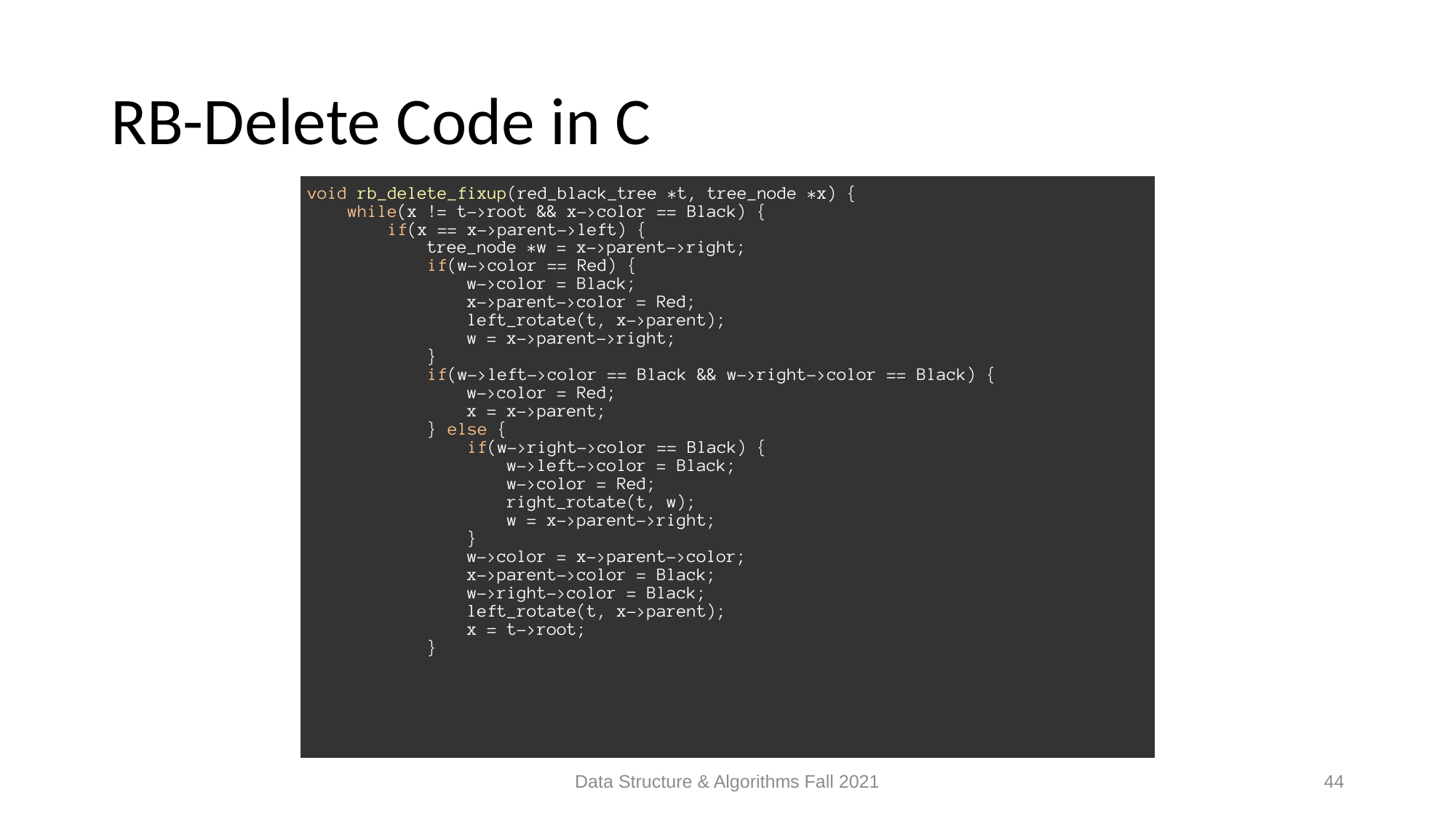

# RB-Delete Code in C
| void rb\_delete\_fixup(red\_black\_tree \*t, tree\_node \*x) {     while(x != t->root && x->color == Black) {         if(x == x->parent->left) {             tree\_node \*w = x->parent->right;             if(w->color == Red) {                 w->color = Black;                 x->parent->color = Red;                 left\_rotate(t, x->parent);                 w = x->parent->right;             }             if(w->left->color == Black && w->right->color == Black) {                 w->color = Red;                 x = x->parent;             } else {                 if(w->right->color == Black) {                     w->left->color = Black;                     w->color = Red;                     right\_rotate(t, w);                     w = x->parent->right;                 }                 w->color = x->parent->color;                 x->parent->color = Black;                 w->right->color = Black;                 left\_rotate(t, x->parent);                 x = t->root;             } |
| --- |
Data Structure & Algorithms Fall 2021
44